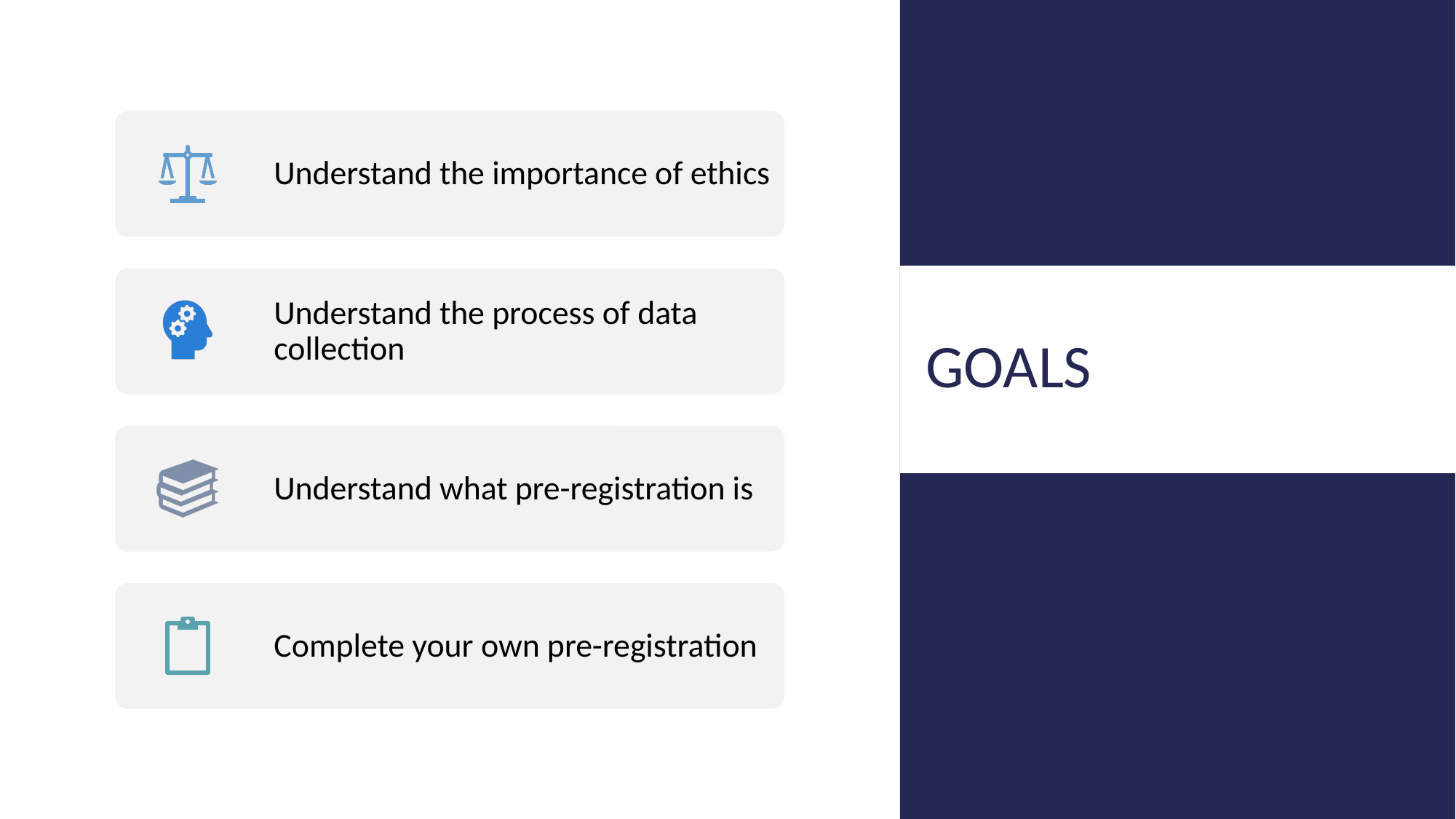

Understand the importance of ethics
Understand the process of data collection
Understand what pre-registration is
Complete your own pre-registration

Goals